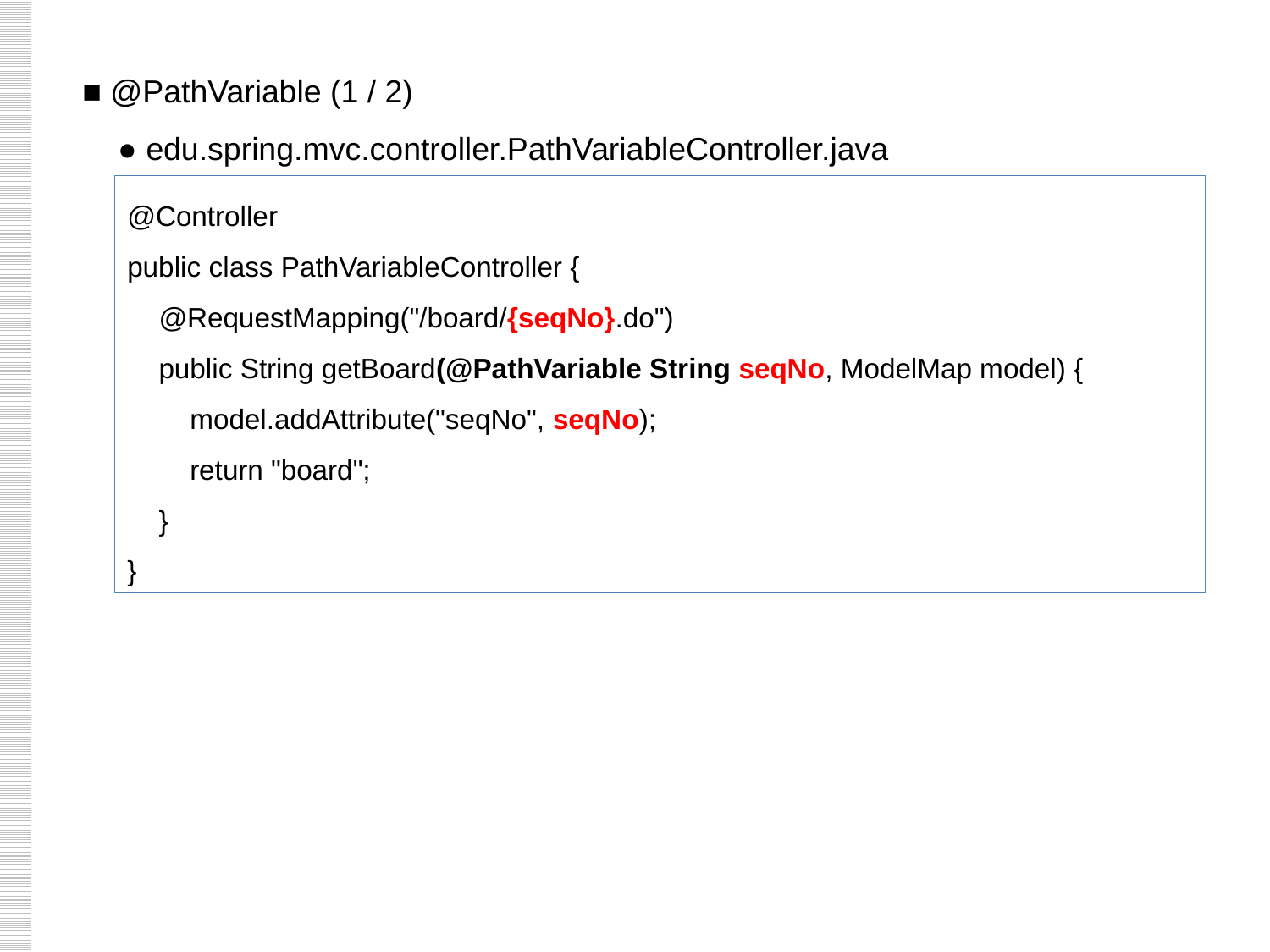

■ @PathVariable (1 / 2)
    ● edu.spring.mvc.controller.PathVariableController.java
@Controller
public class PathVariableController {
    @RequestMapping("/board/{seqNo}.do")
    public String getBoard(@PathVariable String seqNo, ModelMap model) {
        model.addAttribute("seqNo", seqNo);
        return "board";
    }
}